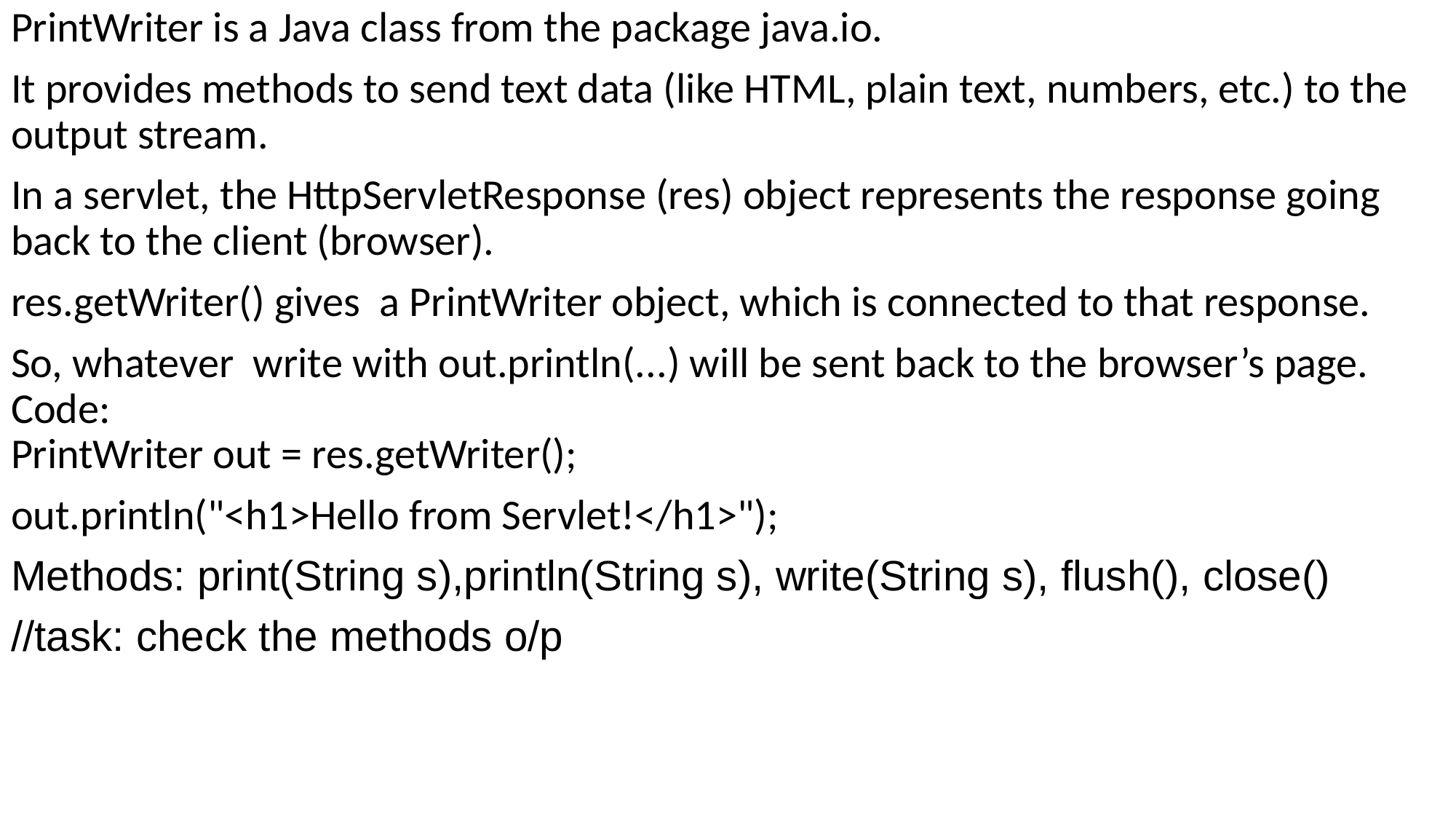

# PrintWriter is a Java class from the package java.io.
It provides methods to send text data (like HTML, plain text, numbers, etc.) to the output stream.
In a servlet, the HttpServletResponse (res) object represents the response going back to the client (browser).
res.getWriter() gives  a PrintWriter object, which is connected to that response.
So, whatever  write with out.println(...) will be sent back to the browser’s page. Code:
PrintWriter out = res.getWriter();
out.println("<h1>Hello from Servlet!</h1>");
Methods: print(String s),println(String s), write(String s), flush(), close()
//task: check the methods o/p